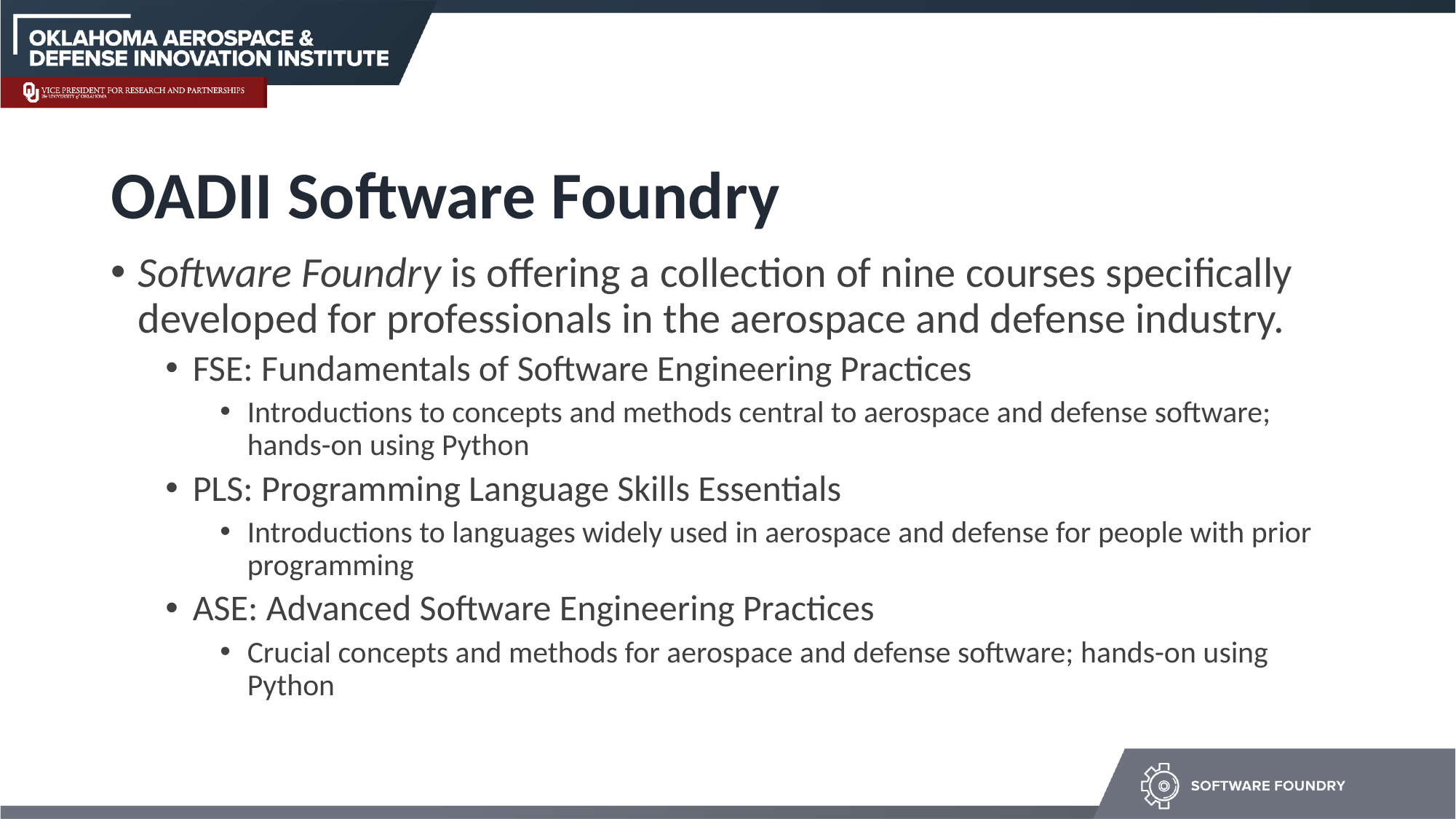

# OADII Software Foundry
Software Foundry is offering a collection of nine courses specifically developed for professionals in the aerospace and defense industry.
FSE: Fundamentals of Software Engineering Practices
Introductions to concepts and methods central to aerospace and defense software; hands-on using Python
PLS: Programming Language Skills Essentials
Introductions to languages widely used in aerospace and defense for people with prior programming
ASE: Advanced Software Engineering Practices
Crucial concepts and methods for aerospace and defense software; hands-on using Python